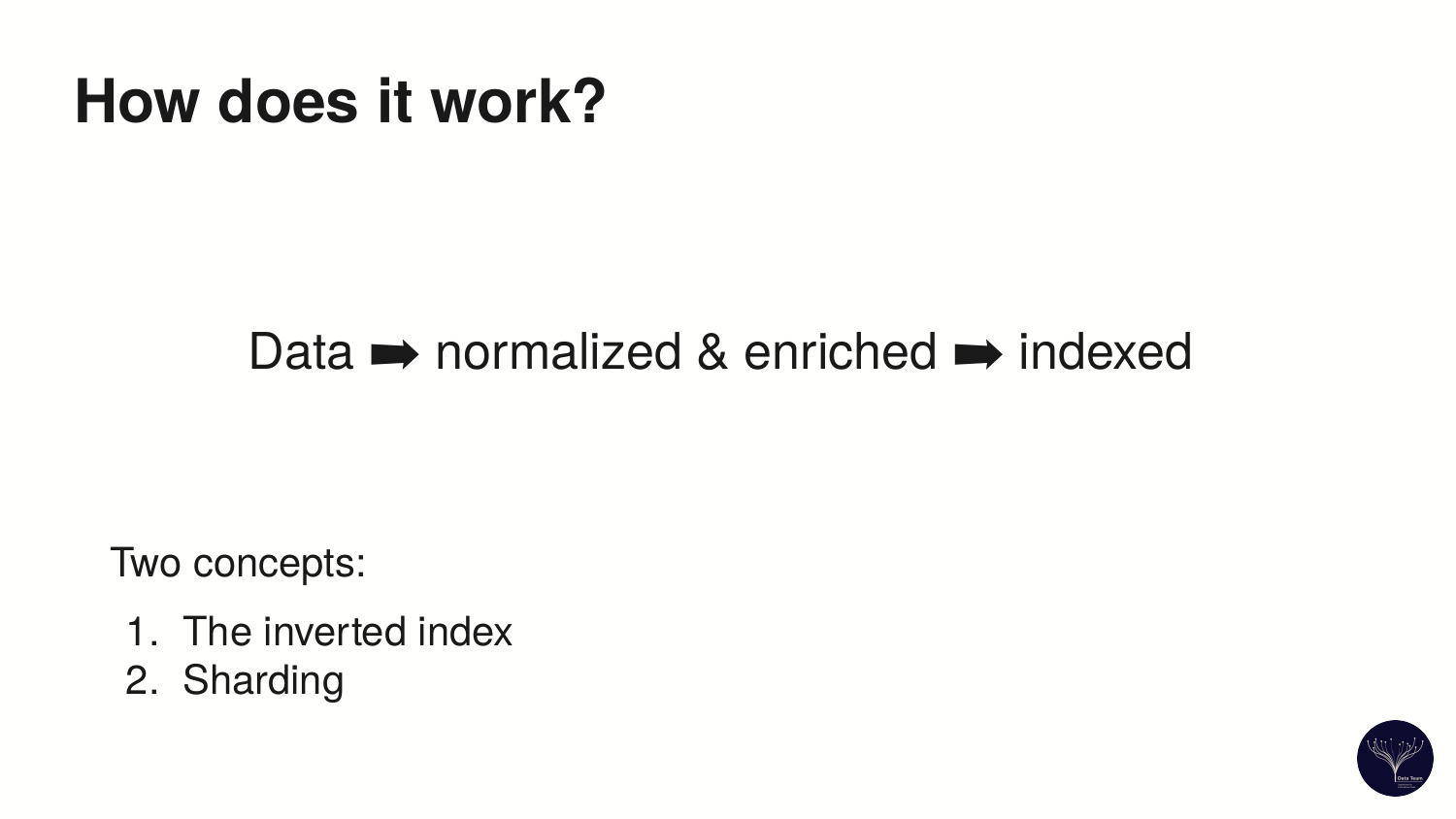

# How does it work?

Data ➡️ normalized & enriched ➡️ indexed

Two concepts:
The inverted index
Sharding